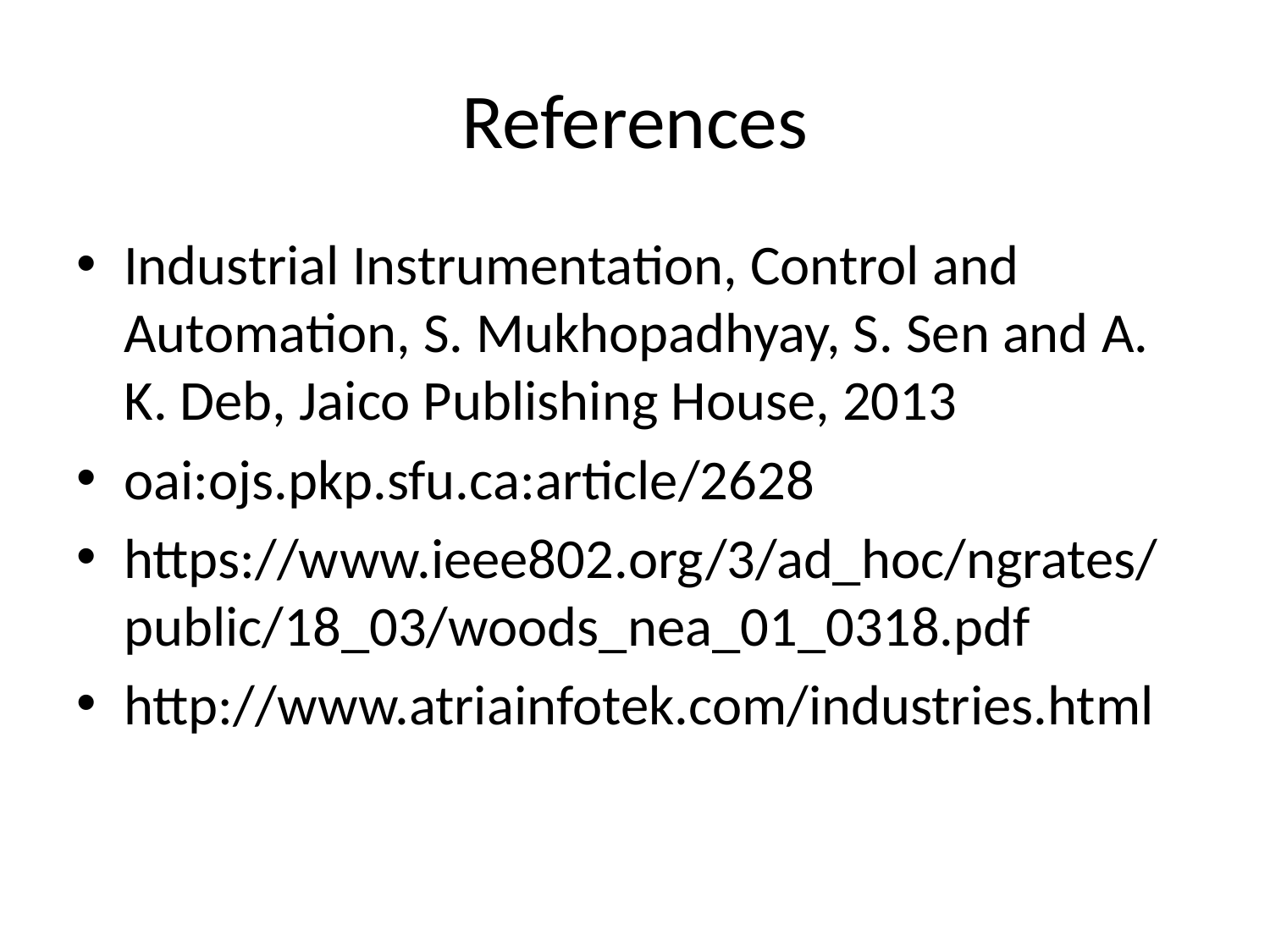

# References
Industrial Instrumentation, Control and Automation, S. Mukhopadhyay, S. Sen and A. K. Deb, Jaico Publishing House, 2013
oai:ojs.pkp.sfu.ca:article/2628
https://www.ieee802.org/3/ad_hoc/ngrates/public/18_03/woods_nea_01_0318.pdf
http://www.atriainfotek.com/industries.html